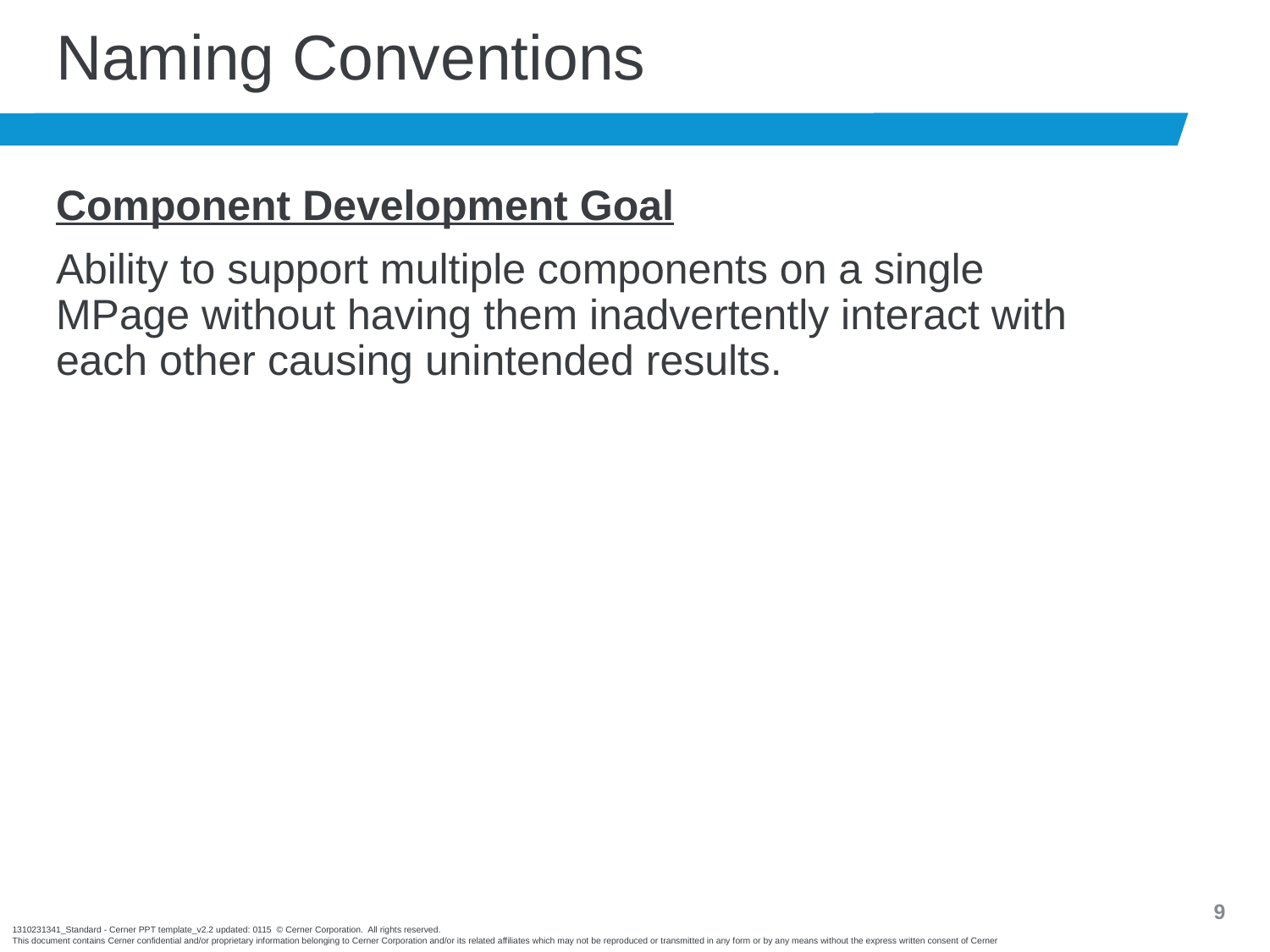

# Naming Conventions
Component Development Goal
Ability to support multiple components on a single MPage without having them inadvertently interact with each other causing unintended results.